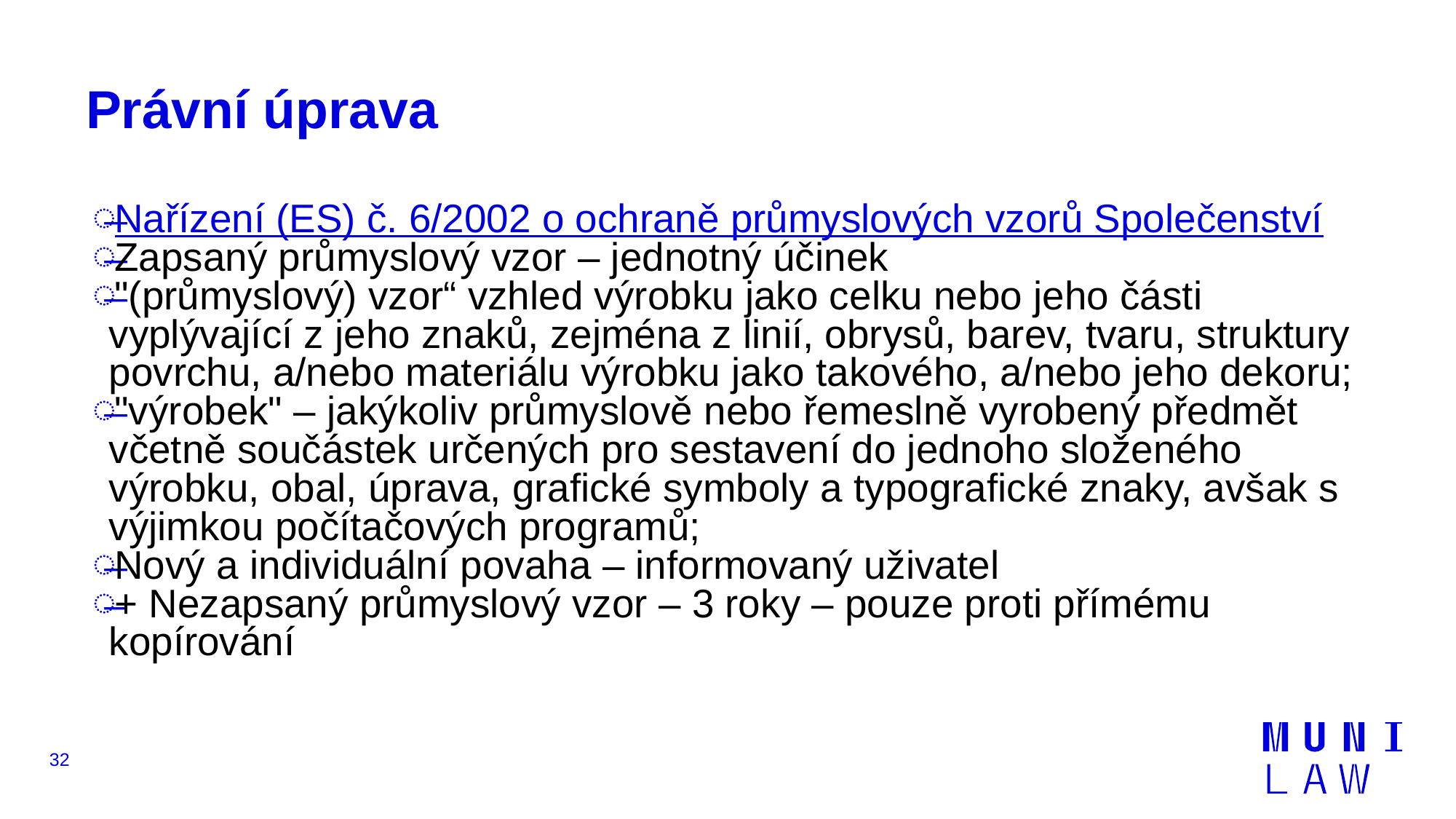

# Právní úprava
Nařízení (ES) č. 6/2002 o ochraně průmyslových vzorů Společenství
Zapsaný průmyslový vzor – jednotný účinek
"(průmyslový) vzor“ vzhled výrobku jako celku nebo jeho části vyplývající z jeho znaků, zejména z linií, obrysů, barev, tvaru, struktury povrchu, a/nebo materiálu výrobku jako takového, a/nebo jeho dekoru;
"výrobek" – jakýkoliv průmyslově nebo řemeslně vyrobený předmět včetně součástek určených pro sestavení do jednoho složeného výrobku, obal, úprava, grafické symboly a typografické znaky, avšak s výjimkou počítačových programů;
Nový a individuální povaha – informovaný uživatel
+ Nezapsaný průmyslový vzor – 3 roky – pouze proti přímému kopírování

32